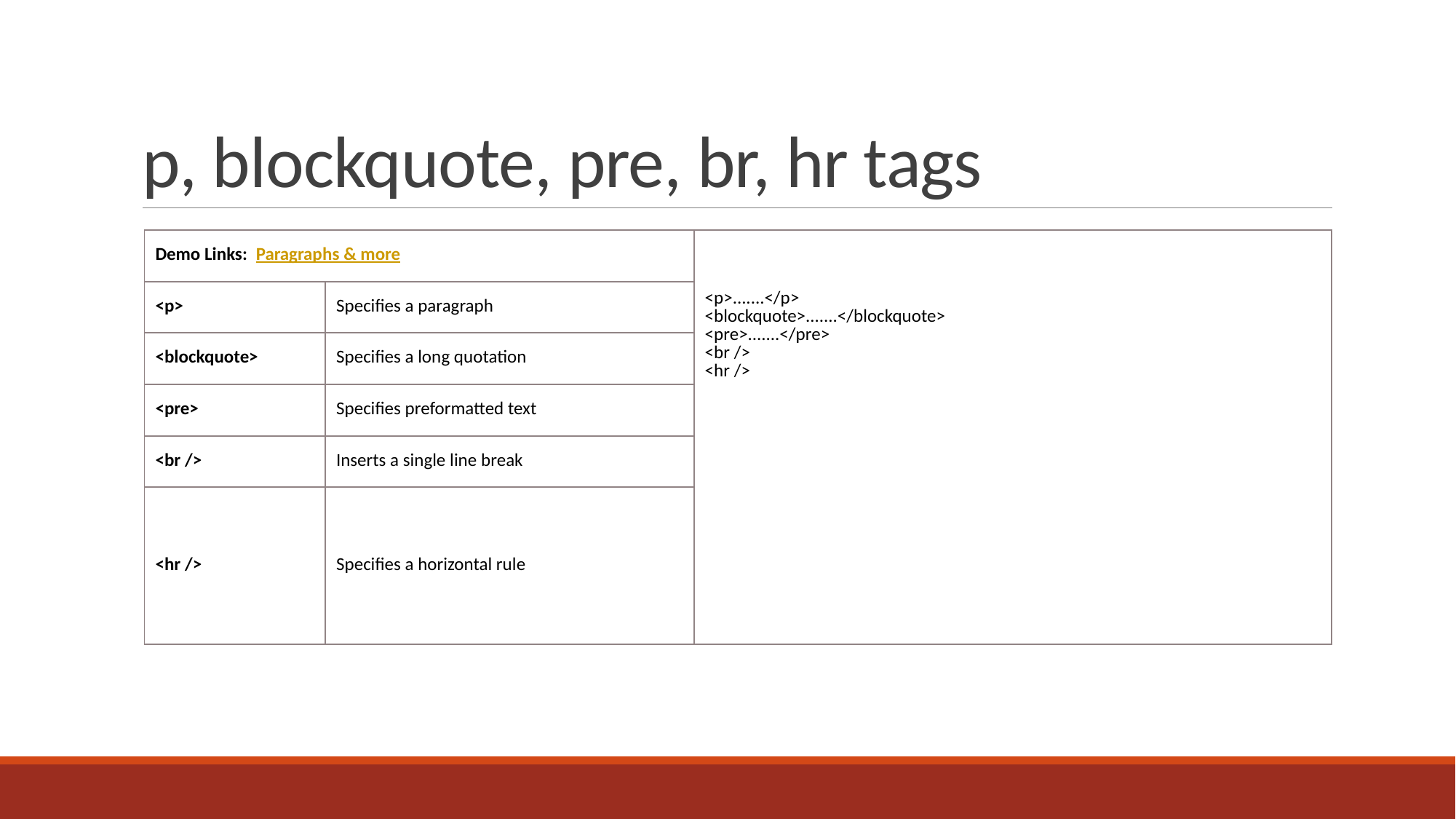

# p, blockquote, pre, br, hr tags
| Demo Links: Paragraphs & more |  | <p>.......</p> <blockquote>.......</blockquote> <pre>.......</pre> <br /> <hr /> |
| --- | --- | --- |
| <p> | Specifies a paragraph |  |
| <blockquote> | Specifies a long quotation |  |
| <pre> | Specifies preformatted text |  |
| <br /> | Inserts a single line break |  |
| <hr /> | Specifies a horizontal rule |  |